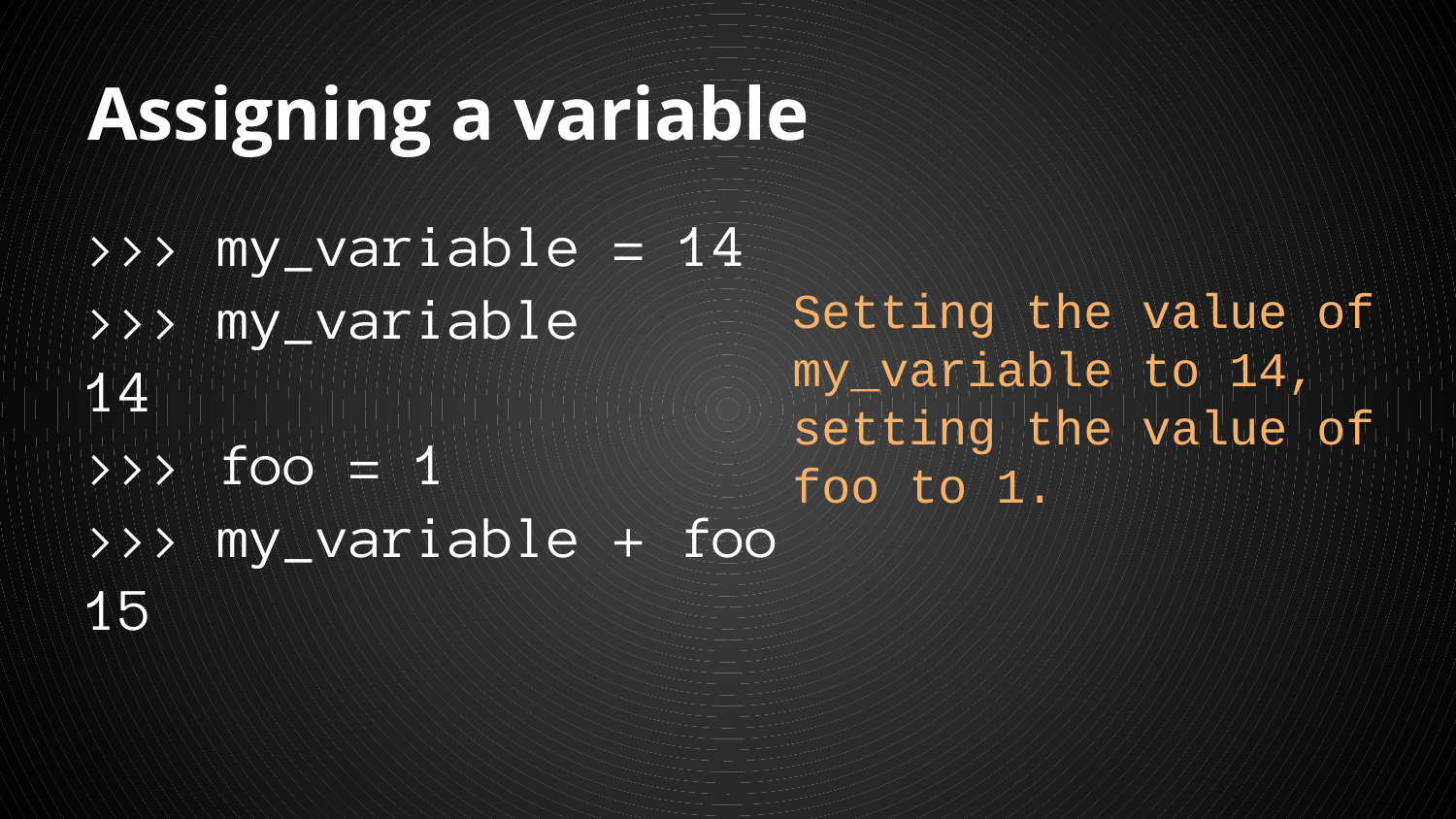

# Assigning a variable
>>> my_variable = 14
>>> my_variable
14
>>> foo = 1
>>> my_variable + foo
15
Setting the value of my_variable to 14, setting the value of foo to 1.